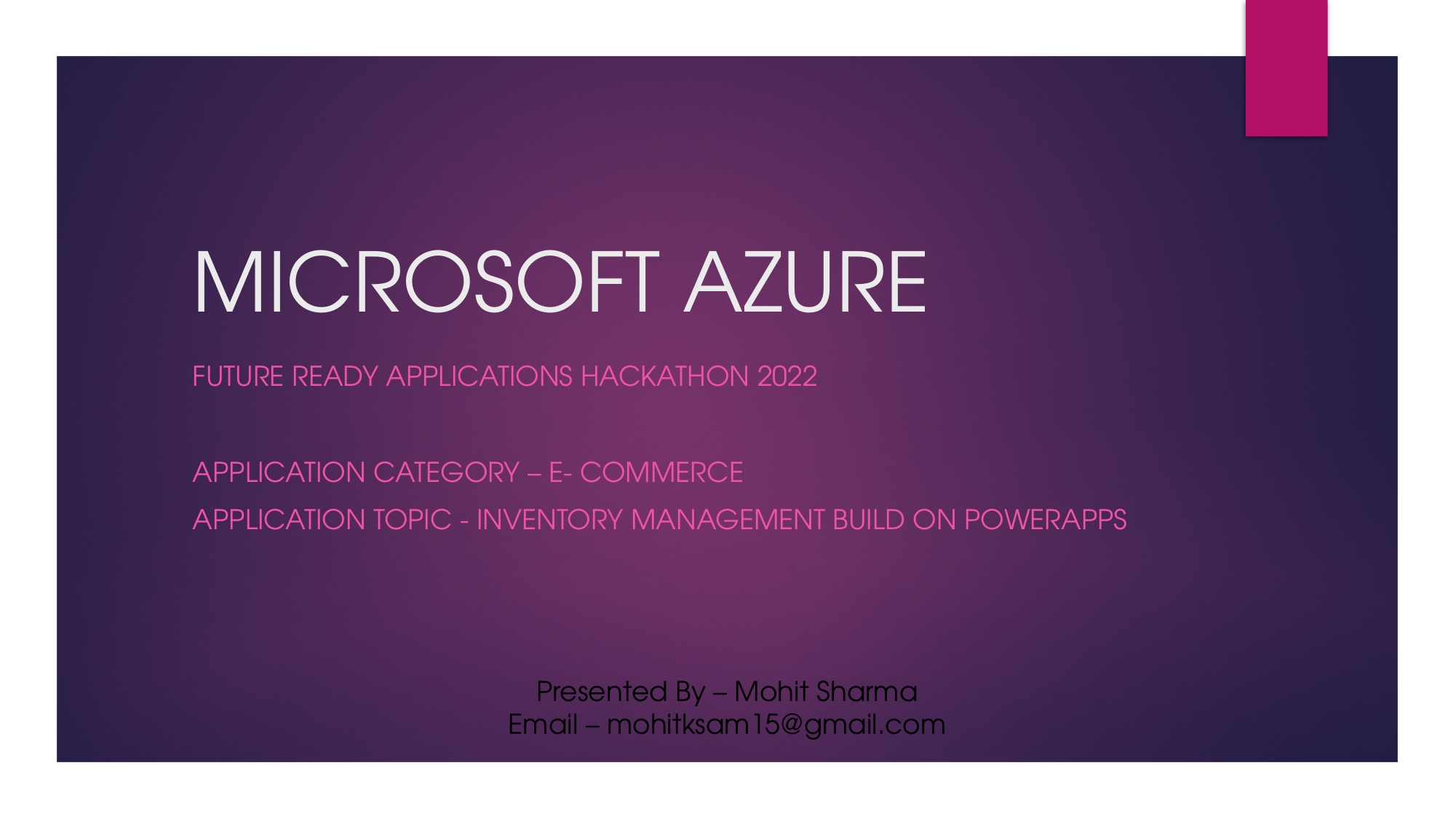

# MICROSOFT AZURE
Future Ready Applications Hackathon 2022

Application Category – E- Commerce
Application topic - Inventory Management build on PowerApps

Presented By – Mohit Sharma
Email – mohitksam15@gmail.com